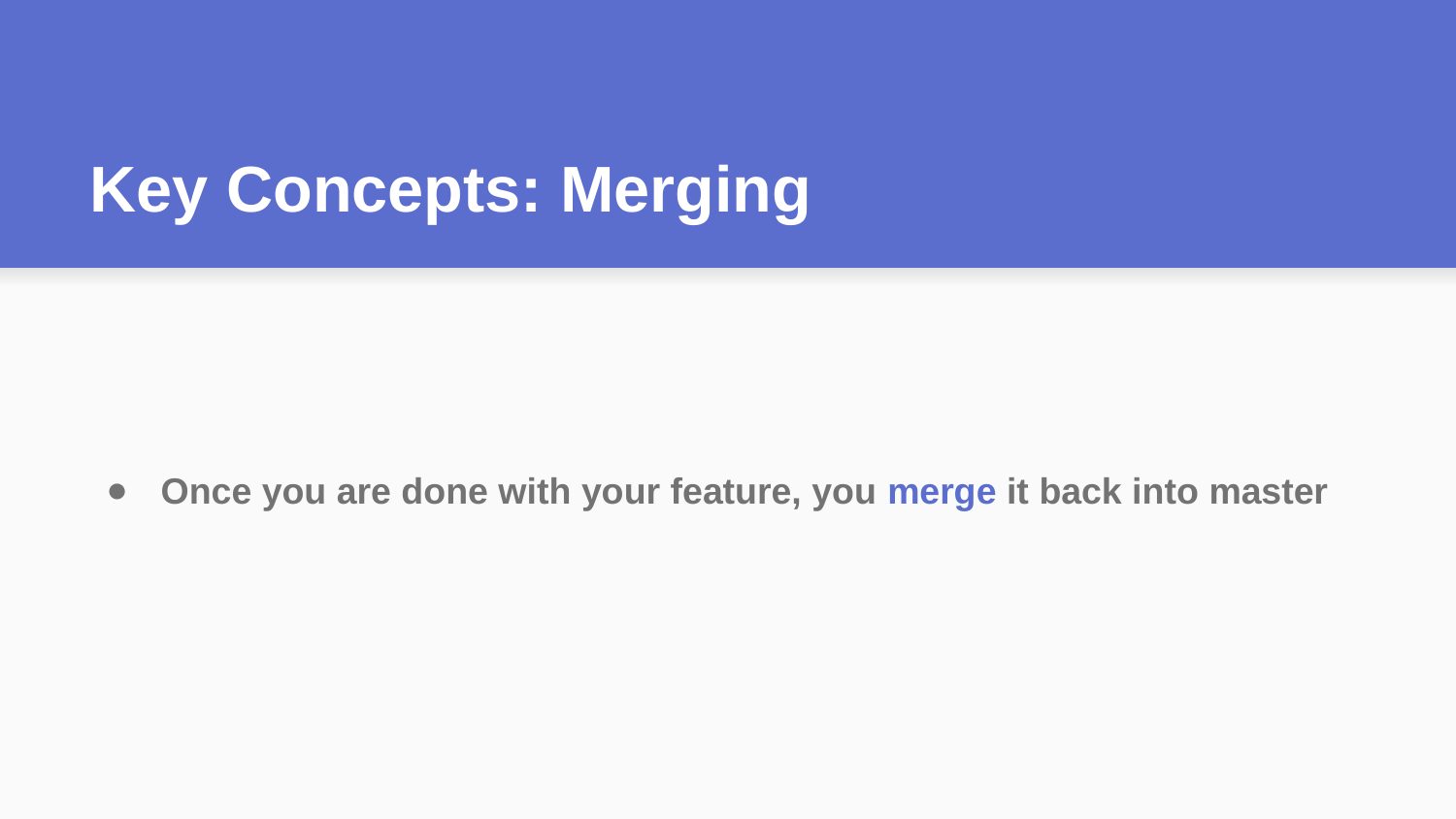

# Key Concepts: Merging
Once you are done with your feature, you merge it back into master